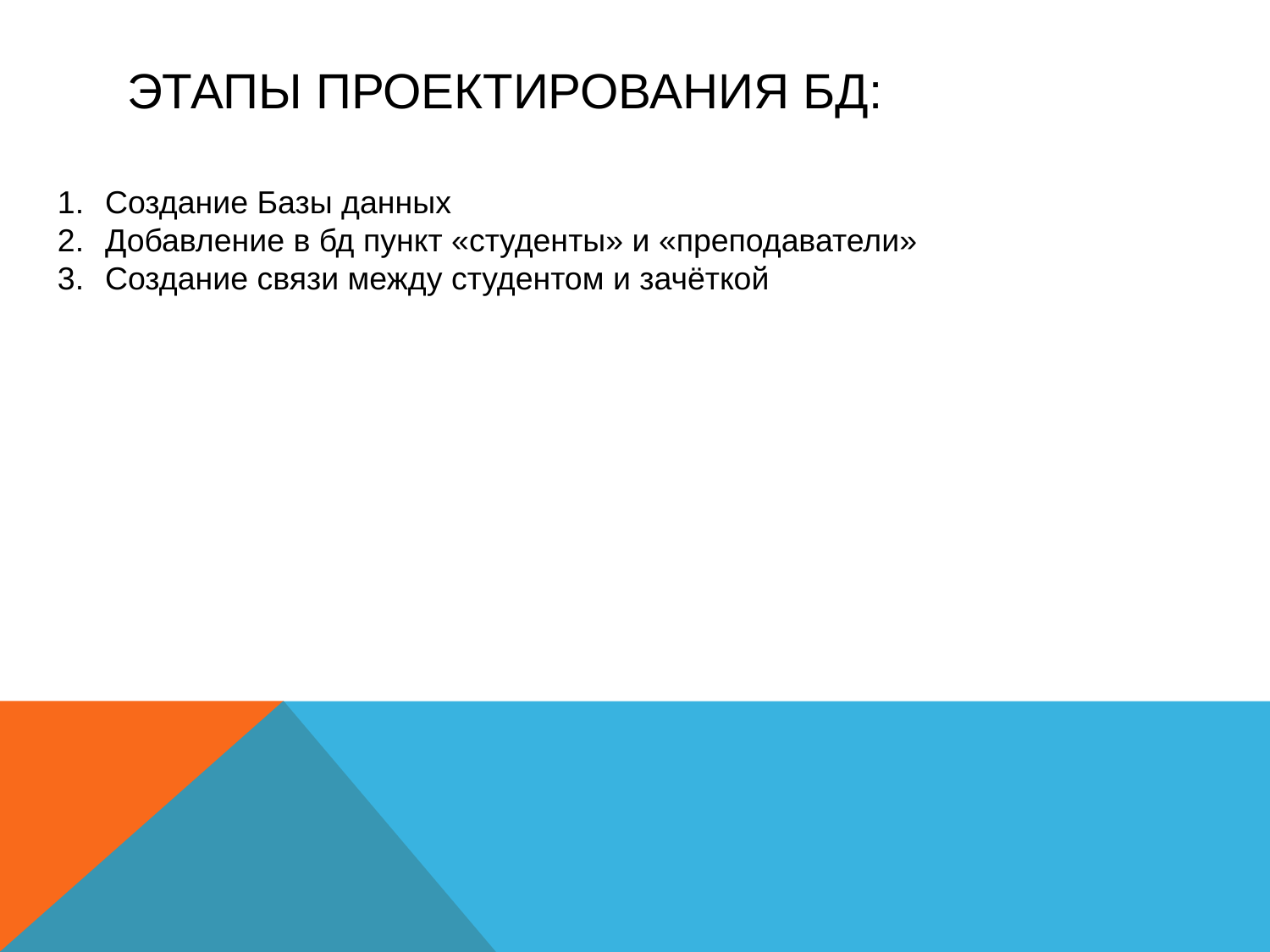

# Этапы проектирования БД:
Создание Базы данных
Добавление в бд пункт «студенты» и «преподаватели»
Создание связи между студентом и зачёткой